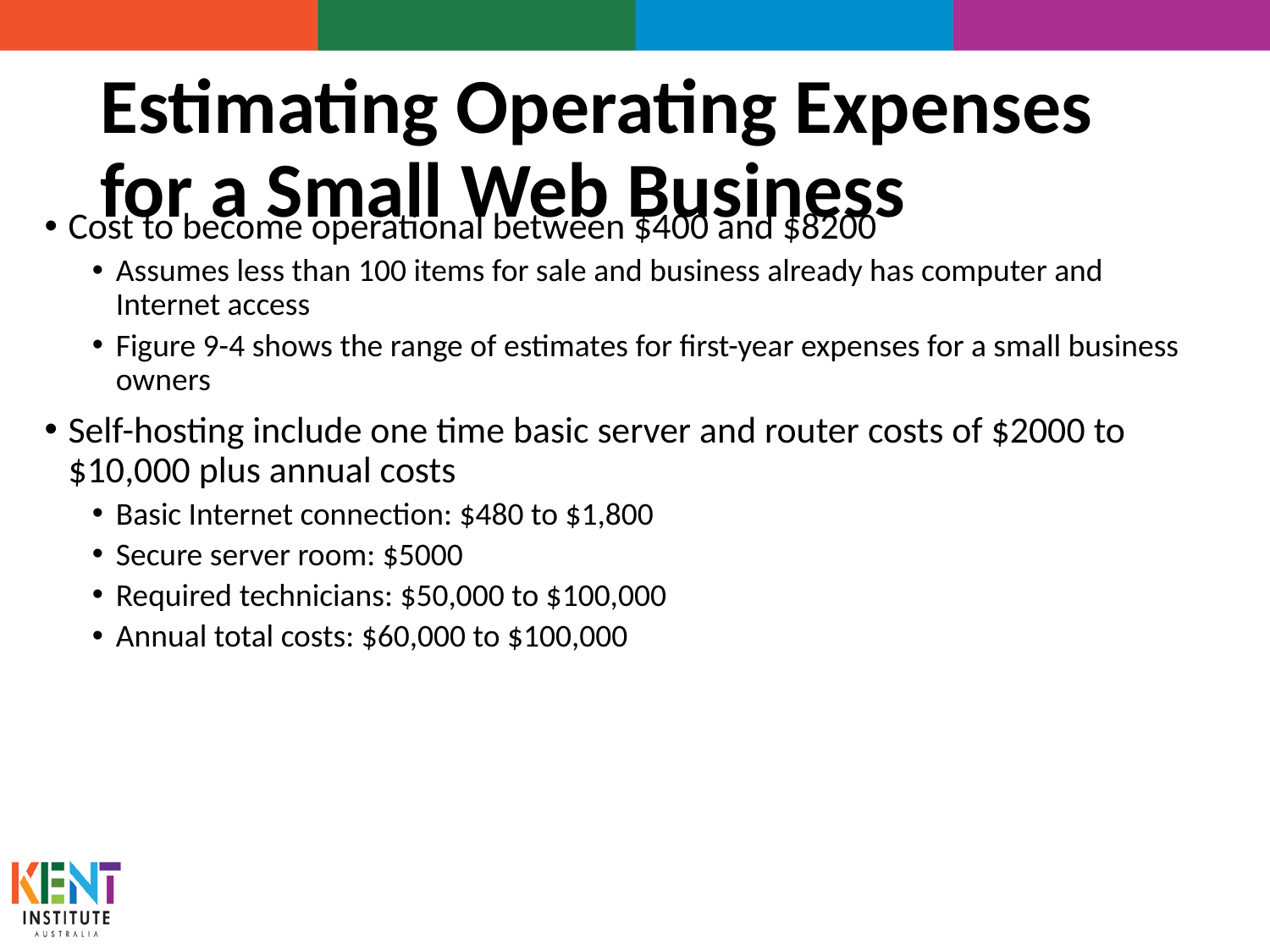

# Estimating Operating Expenses for a Small Web Business
Cost to become operational between $400 and $8200
Assumes less than 100 items for sale and business already has computer and Internet access
Figure 9-4 shows the range of estimates for first-year expenses for a small business owners
Self-hosting include one time basic server and router costs of $2000 to $10,000 plus annual costs
Basic Internet connection: $480 to $1,800
Secure server room: $5000
Required technicians: $50,000 to $100,000
Annual total costs: $60,000 to $100,000